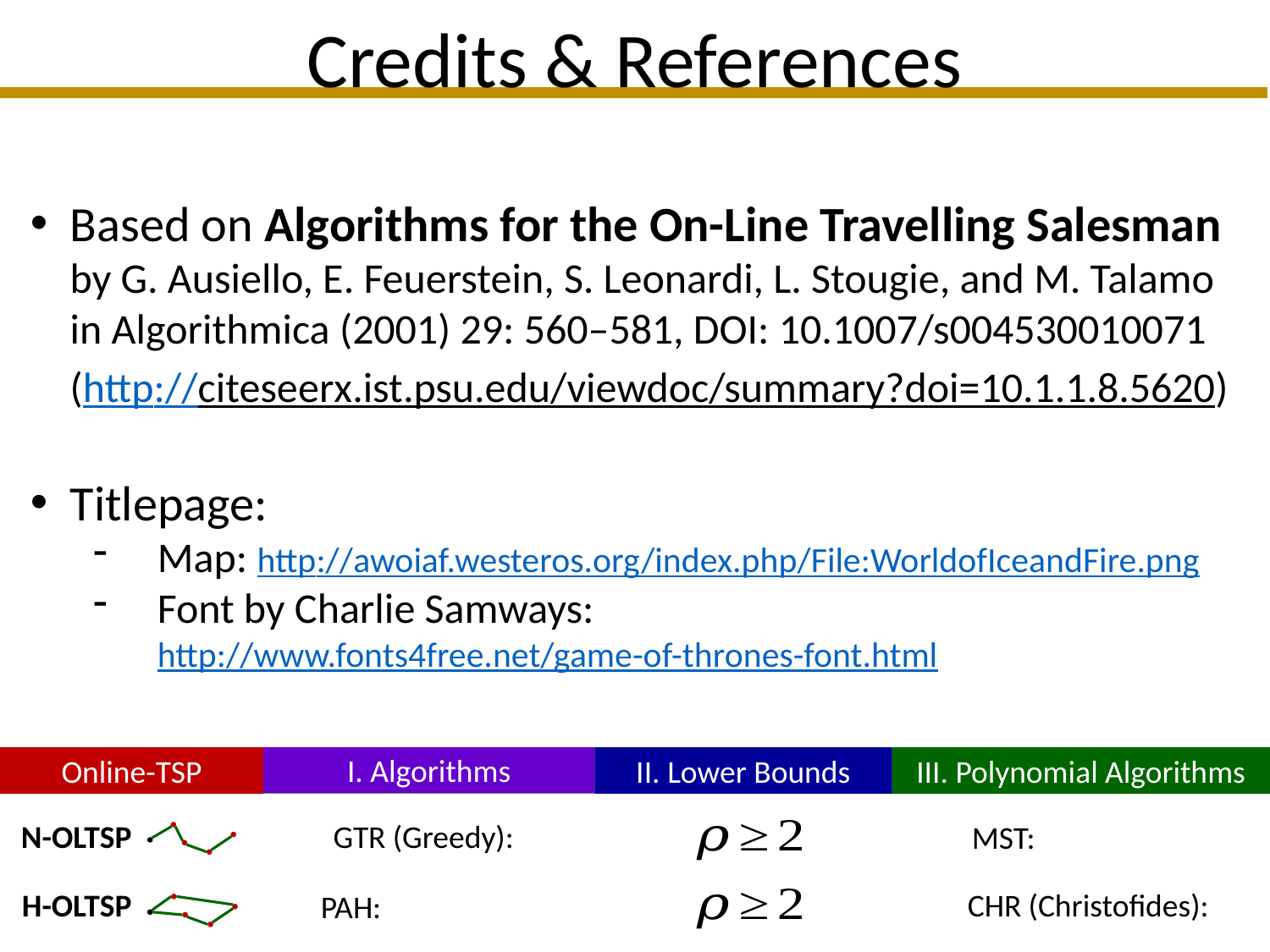

# Credits & References
Based on Algorithms for the On-Line Travelling Salesman
by G. Ausiello, E. Feuerstein, S. Leonardi, L. Stougie, and M. Talamo
in Algorithmica (2001) 29: 560–581, DOI: 10.1007/s004530010071
(http://citeseerx.ist.psu.edu/viewdoc/summary?doi=10.1.1.8.5620)

Titlepage:
Map: http://awoiaf.westeros.org/index.php/File:WorldofIceandFire.png
Font by Charlie Samways:
http://www.fonts4free.net/game-of-thrones-font.html
III. Polynomial Algorithms
Online-TSP
I. Algorithms
II. Lower Bounds